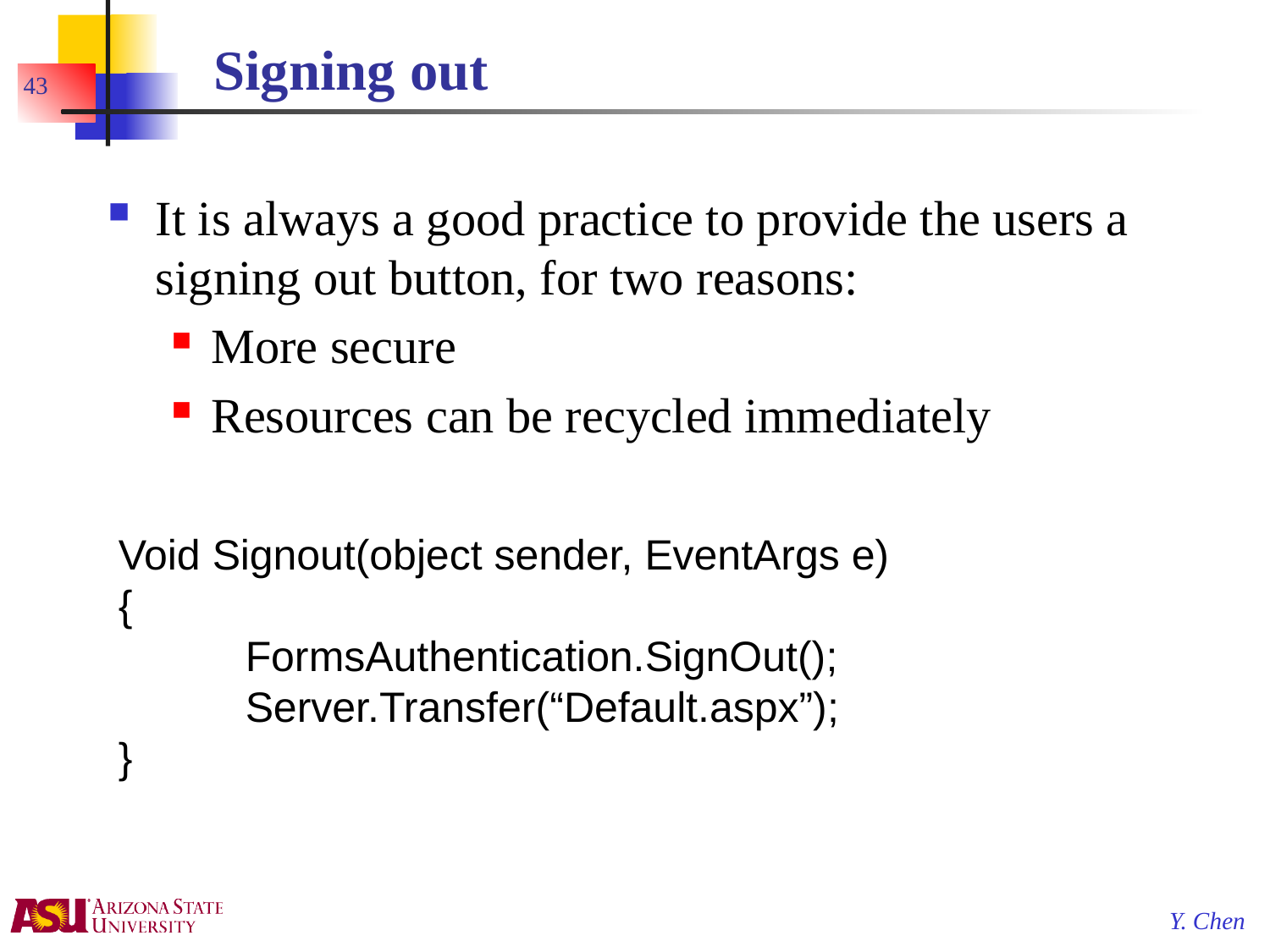

# Signing out
43
It is always a good practice to provide the users a signing out button, for two reasons:
More secure
Resources can be recycled immediately

Void Signout(object sender, EventArgs e)
{
	FormsAuthentication.SignOut();
	Server.Transfer(“Default.aspx”);
}